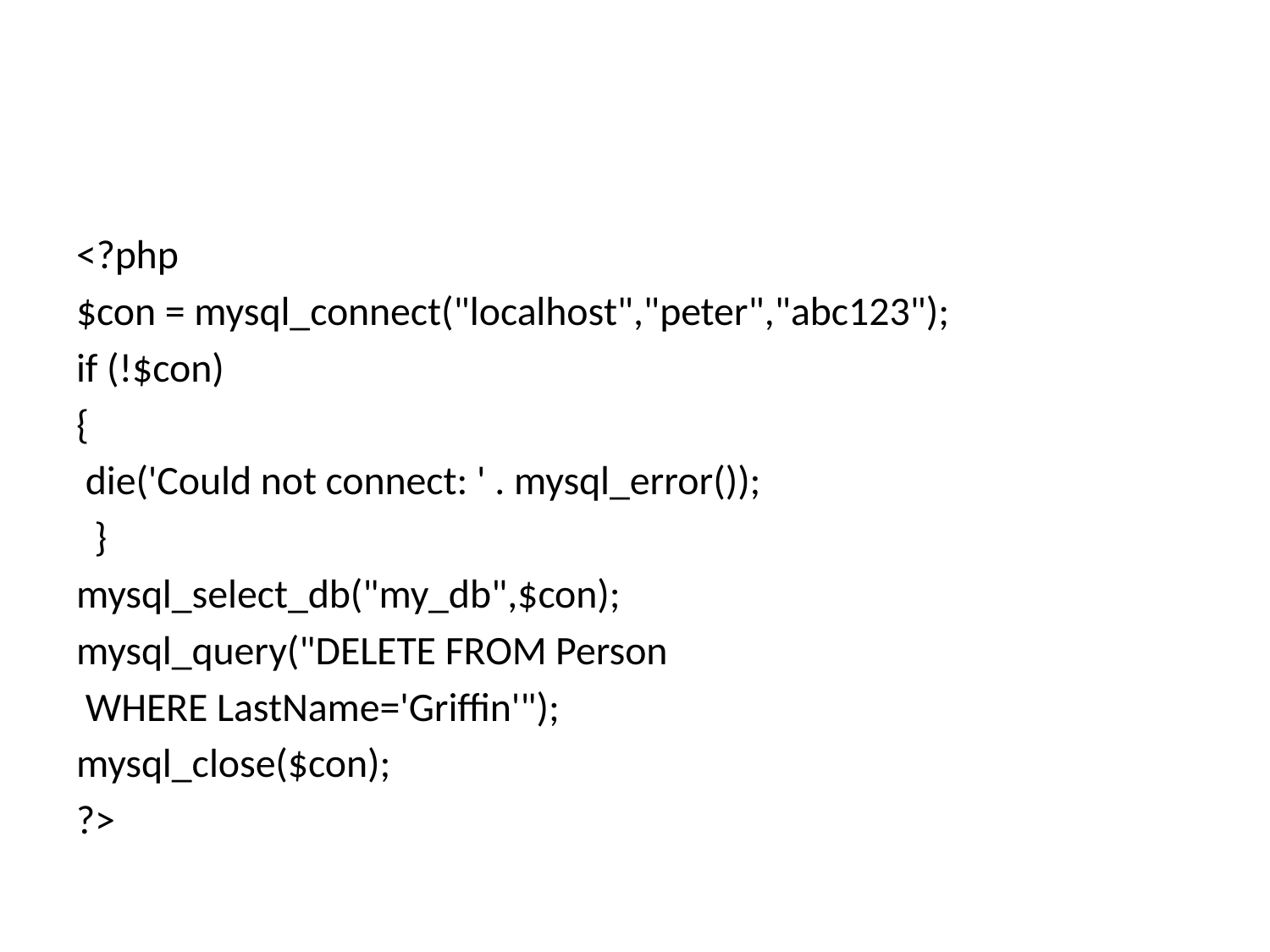

#
<?php
$con = mysql_connect("localhost","peter","abc123");
if (!$con)
{
 die('Could not connect: ' . mysql_error());
  }
mysql_select_db("my_db",$con);
mysql_query("DELETE FROM Person
 WHERE LastName='Griffin'");
mysql_close($con);
?>